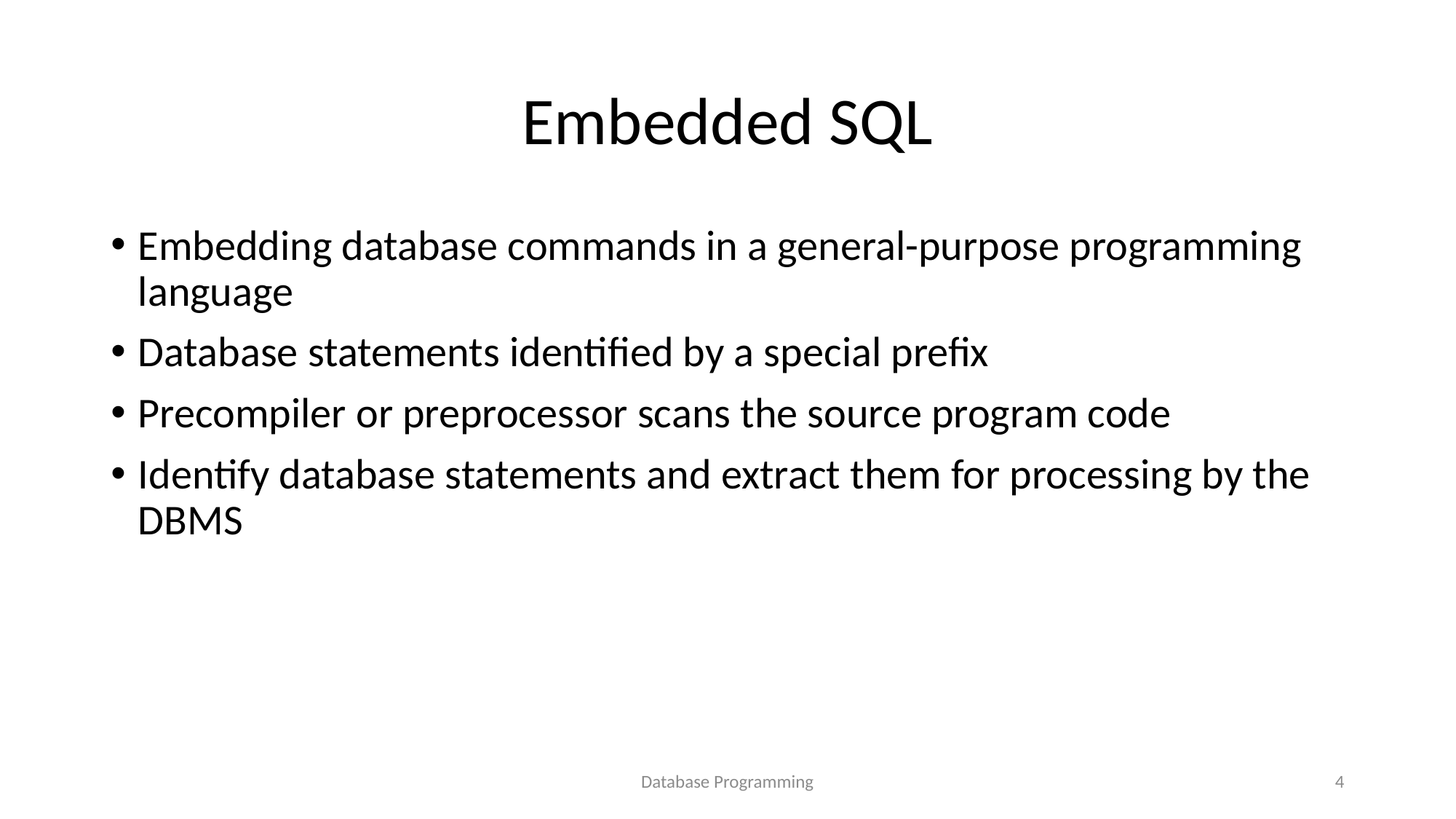

# Embedded SQL
Embedding database commands in a general-purpose programming language
Database statements identified by a special prefix
Precompiler or preprocessor scans the source program code
Identify database statements and extract them for processing by the DBMS

Database Programming
4